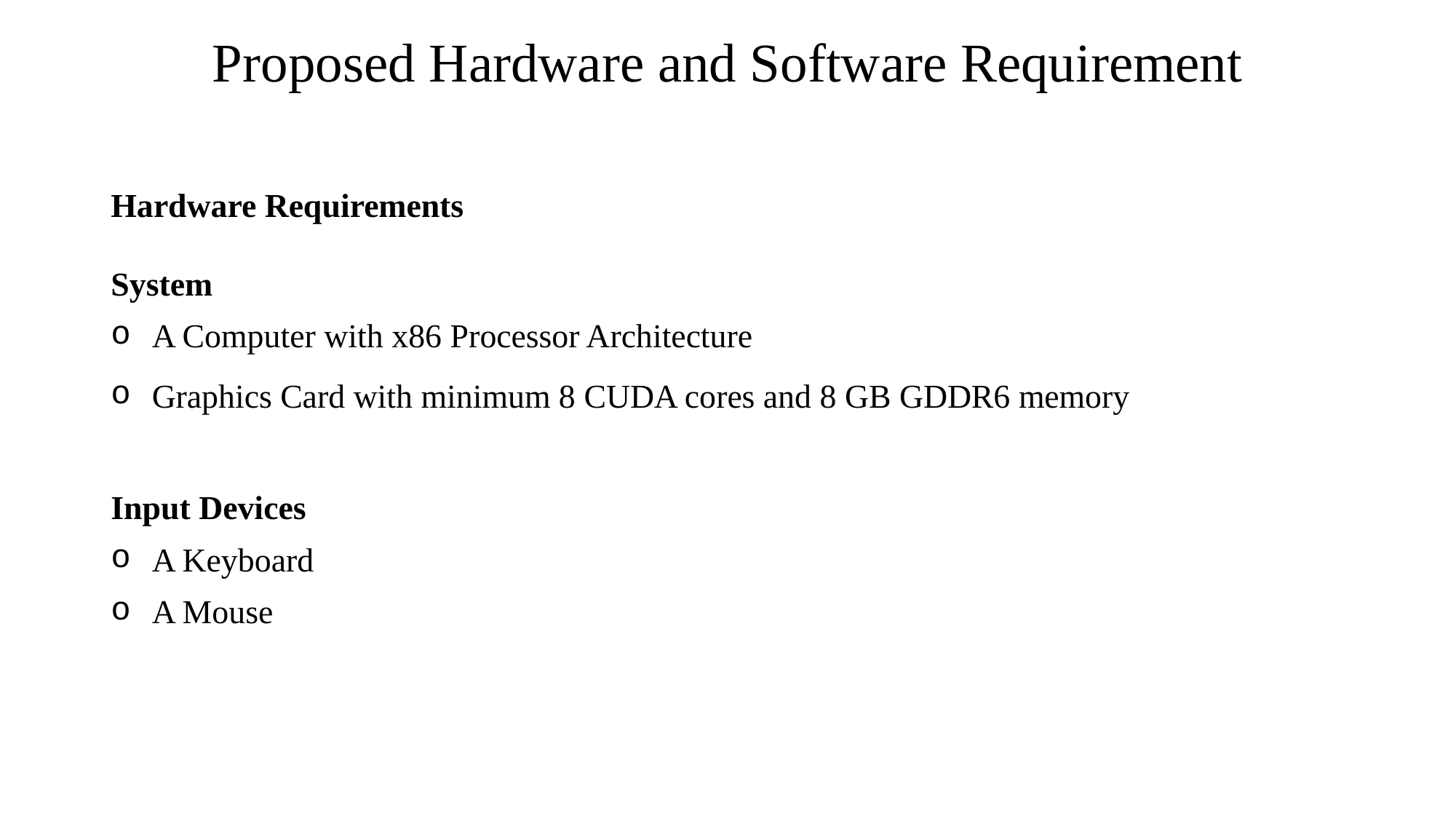

# Proposed Hardware and Software Requirement

Hardware Requirements
System
A Computer with x86 Processor Architecture
Graphics Card with minimum 8 CUDA cores and 8 GB GDDR6 memory

Input Devices
A Keyboard
A Mouse